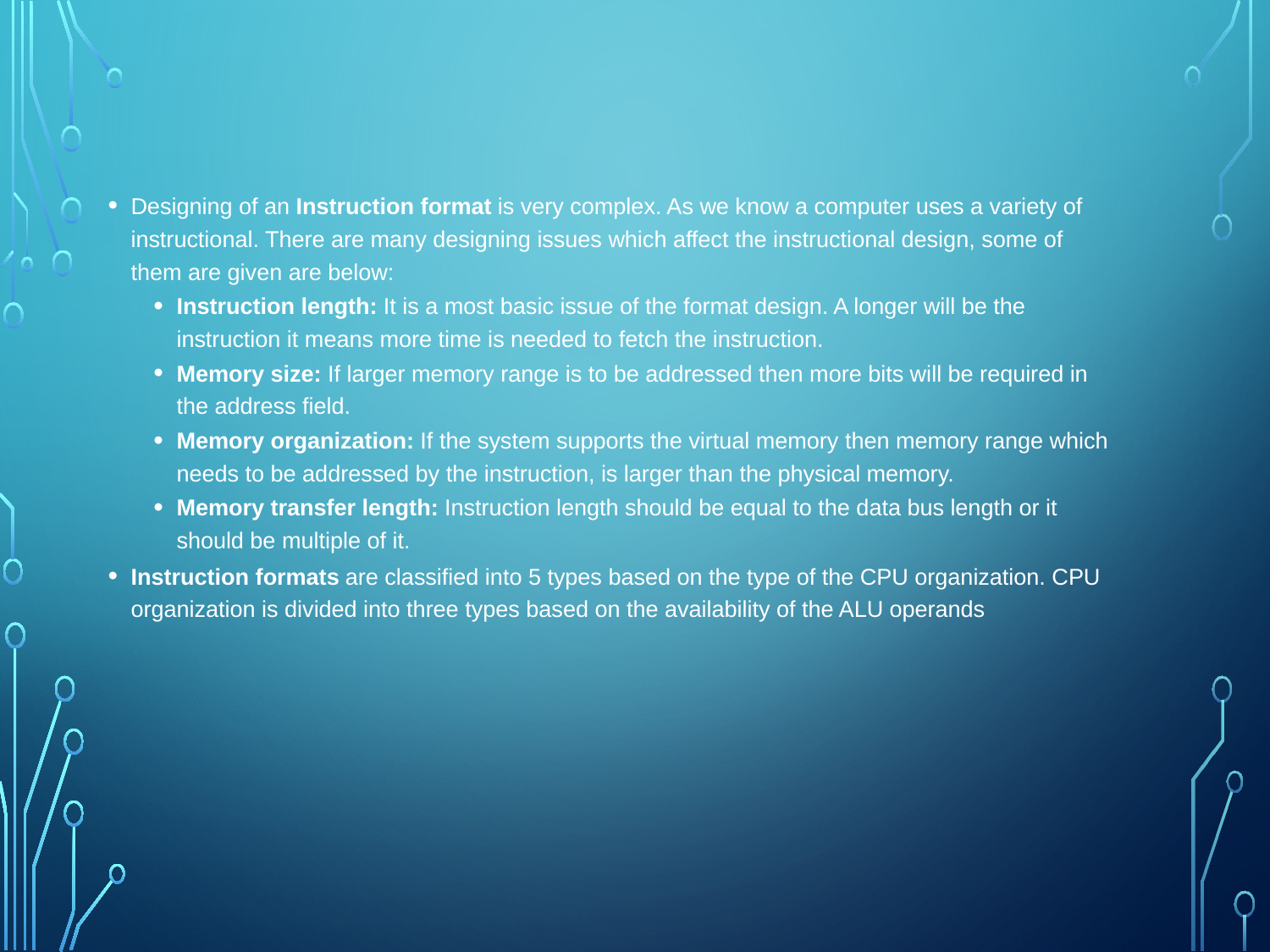

Designing of an Instruction format is very complex. As we know a computer uses a variety of instructional. There are many designing issues which affect the instructional design, some of them are given are below:
Instruction length: It is a most basic issue of the format design. A longer will be the instruction it means more time is needed to fetch the instruction.
Memory size: If larger memory range is to be addressed then more bits will be required in the address field.
Memory organization: If the system supports the virtual memory then memory range which needs to be addressed by the instruction, is larger than the physical memory.
Memory transfer length: Instruction length should be equal to the data bus length or it should be multiple of it.
Instruction formats are classified into 5 types based on the type of the CPU organization. CPU organization is divided into three types based on the availability of the ALU operands